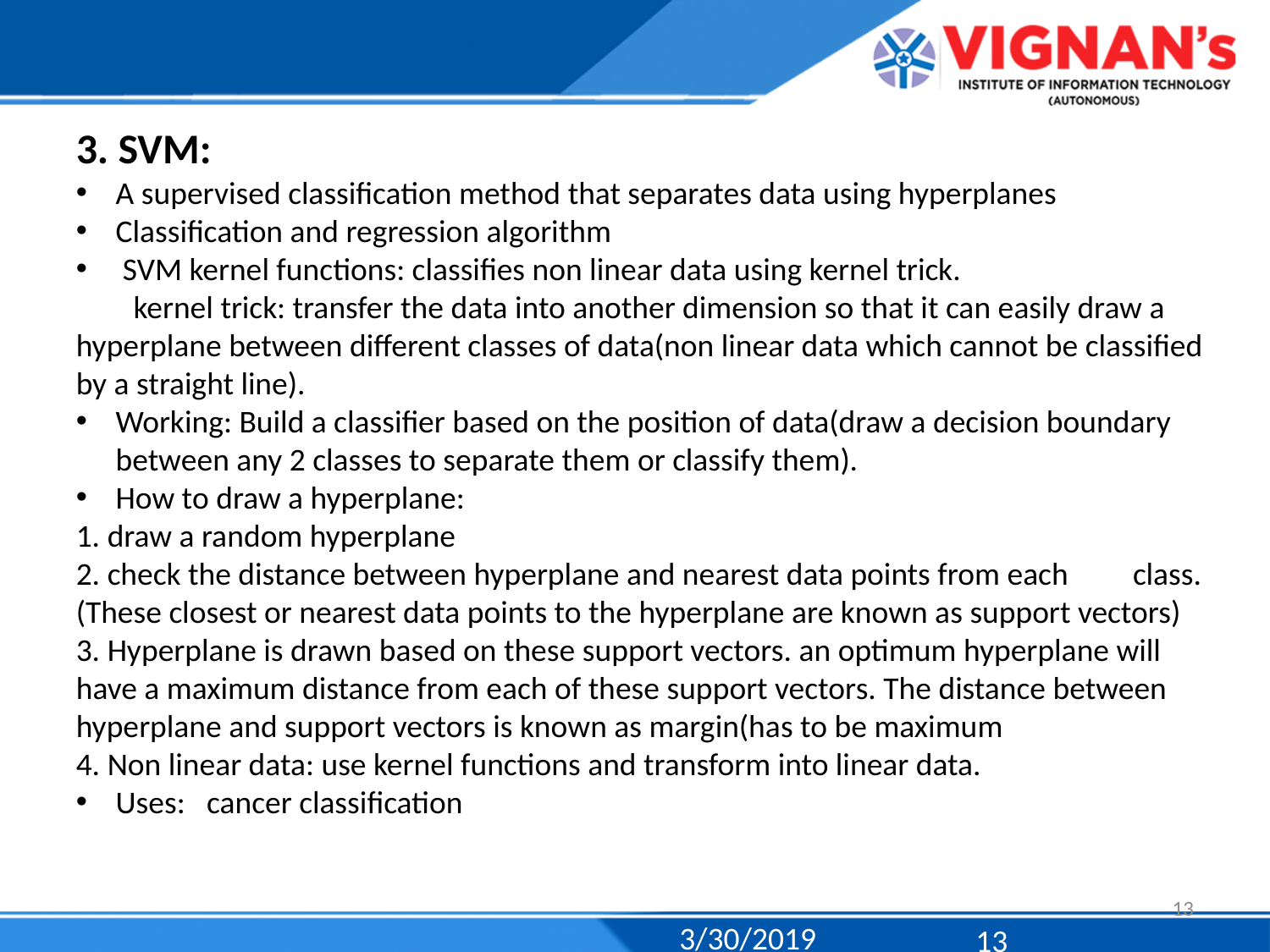

3. SVM:
A supervised classification method that separates data using hyperplanes
Classification and regression algorithm
 SVM kernel functions: classifies non linear data using kernel trick.
        kernel trick: transfer the data into another dimension so that it can easily draw a    hyperplane between different classes of data(non linear data which cannot be classified by a straight line).
Working: Build a classifier based on the position of data(draw a decision boundary between any 2 classes to separate them or classify them).
How to draw a hyperplane:
1. draw a random hyperplane
2. check the distance between hyperplane and nearest data points from each         class.(These closest or nearest data points to the hyperplane are known as support vectors)
3. Hyperplane is drawn based on these support vectors. an optimum hyperplane will have a maximum distance from each of these support vectors. The distance between hyperplane and support vectors is known as margin(has to be maximum
4. Non linear data: use kernel functions and transform into linear data.
Uses:   cancer classification

13